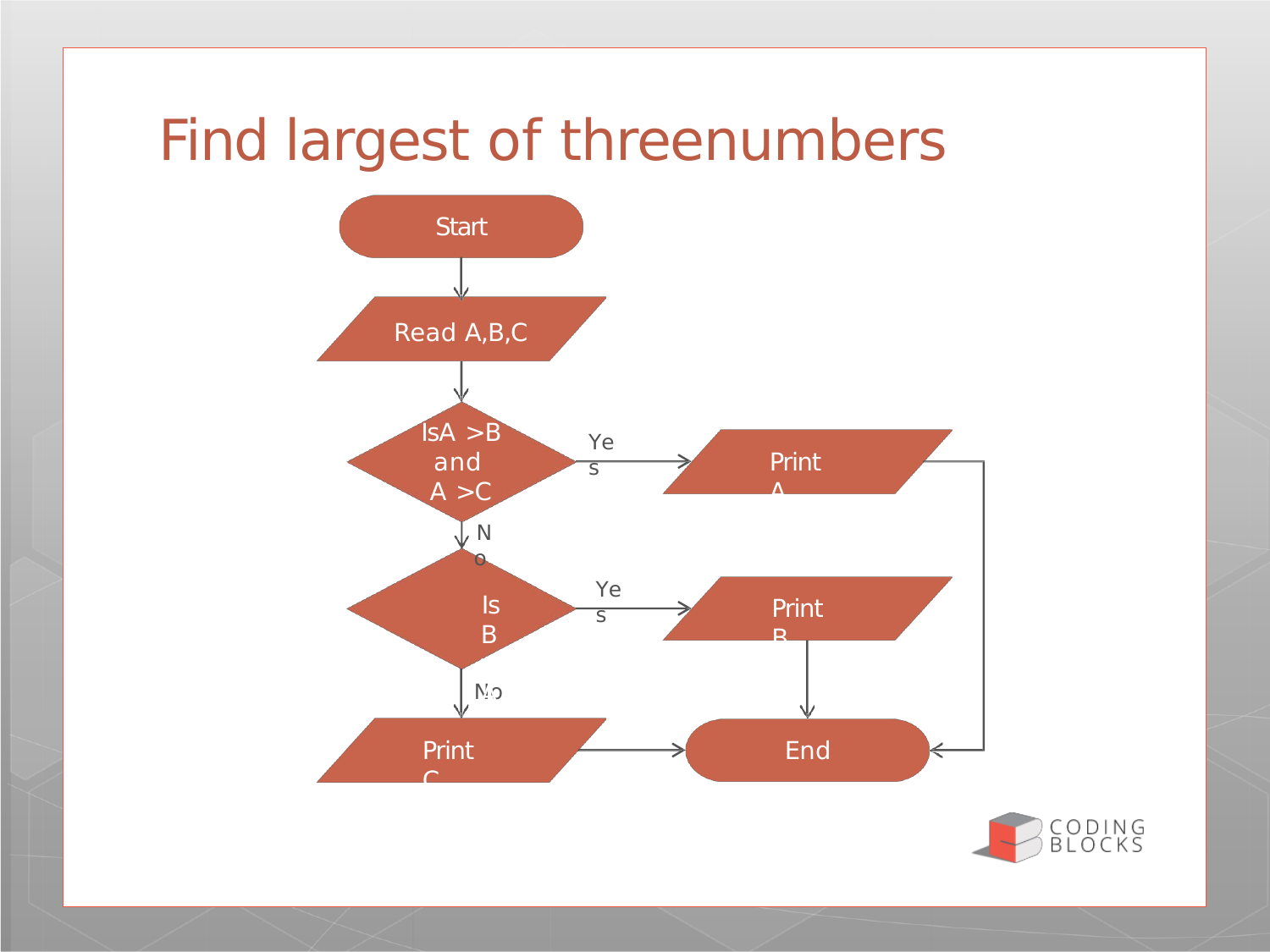

# Find largest of threenumbers

Start

Read A,B,C

IsA >B
and  A >C
No
IsB > A
and B
>C
Yes

Print A

Yes

Print B

No

Print C
End